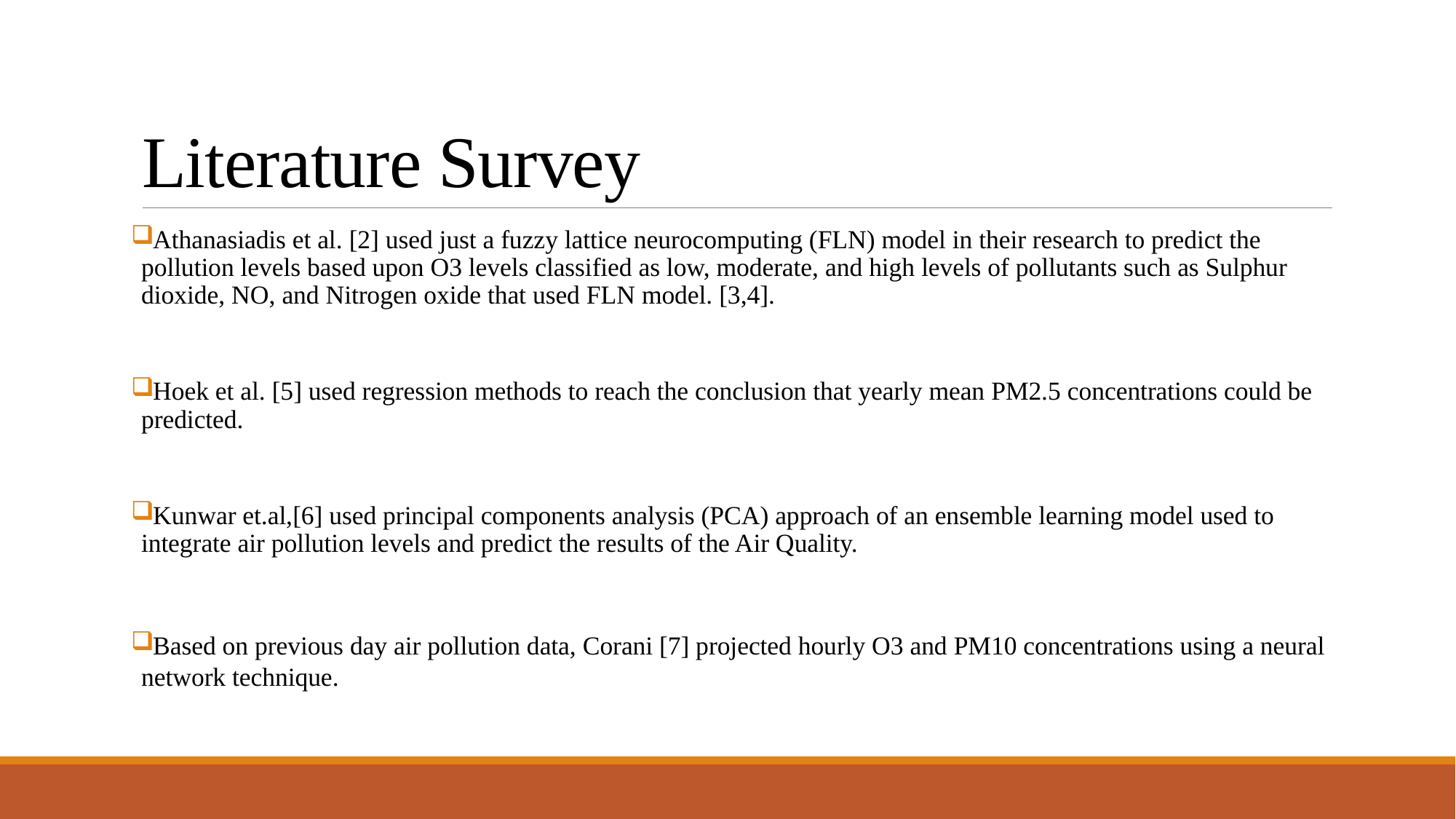

# Literature Survey
Athanasiadis et al. [2] used just a fuzzy lattice neurocomputing (FLN) model in their research to predict the pollution levels based upon O3 levels classified as low, moderate, and high levels of pollutants such as Sulphur dioxide, NO, and Nitrogen oxide that used FLN model. [3,4].

Hoek et al. [5] used regression methods to reach the conclusion that yearly mean PM2.5 concentrations could be predicted.

Kunwar et.al,[6] used principal components analysis (PCA) approach of an ensemble learning model used to integrate air pollution levels and predict the results of the Air Quality.

Based on previous day air pollution data, Corani [7] projected hourly O3 and PM10 concentrations using a neural network technique.